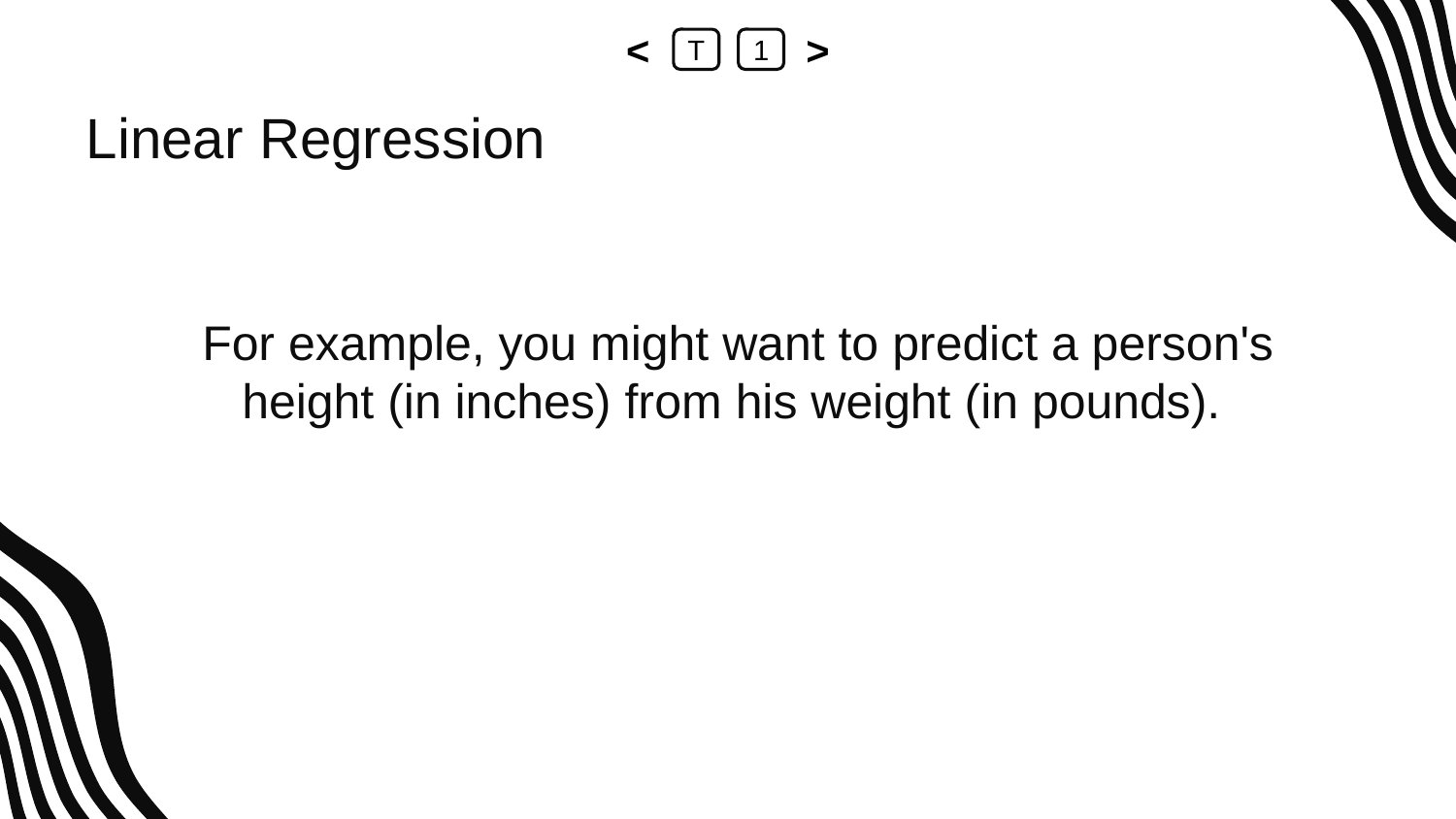

<
T
1
>
# Linear Regression
For example, you might want to predict a person's height (in inches) from his weight (in pounds).